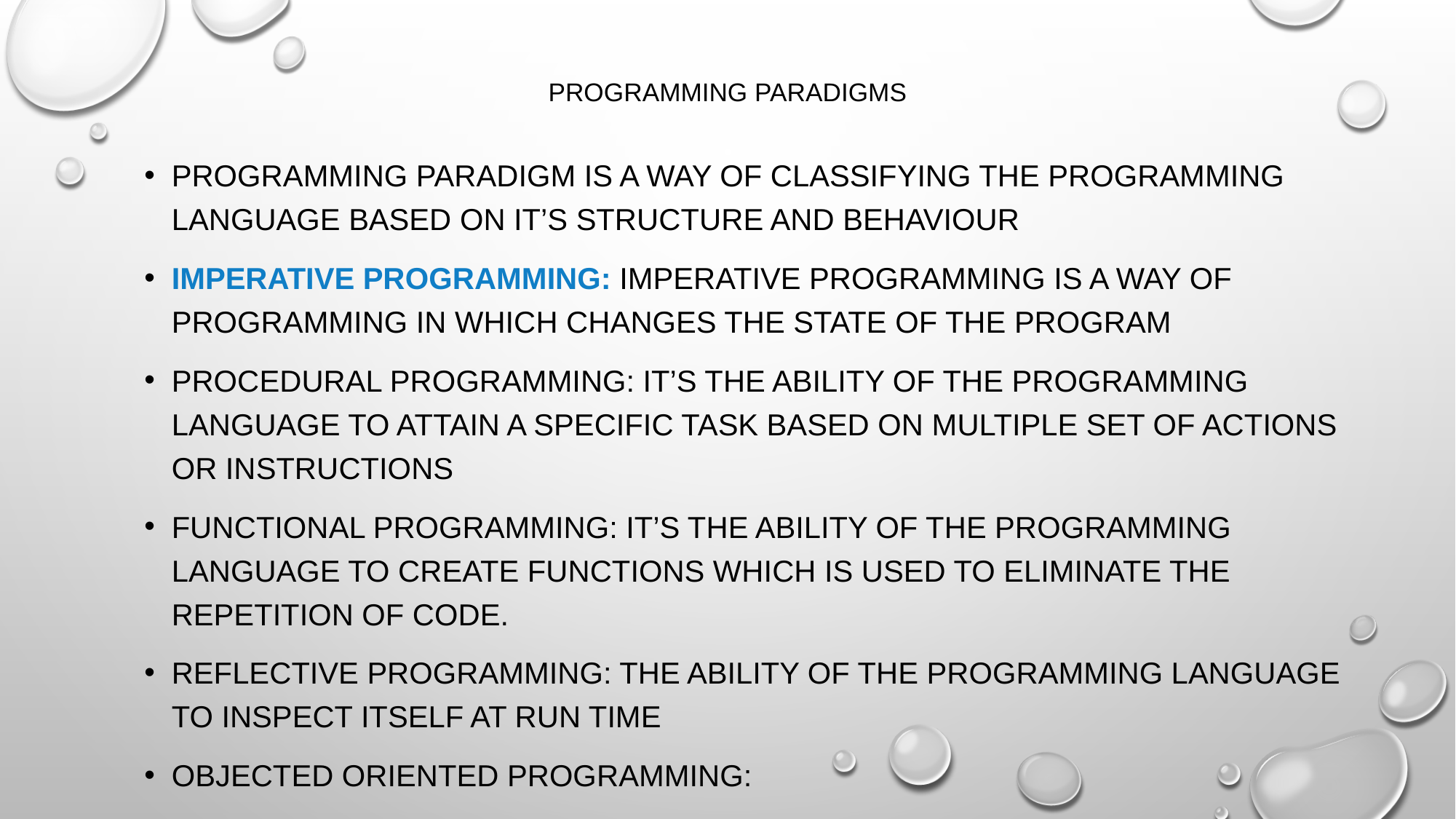

# PROGRAMMING PARADIGMS
Programming paradigm is a way of classifying the programming language based on it’s structure and behaviour
Imperative programming: imperative programming is a way of programming in which changes the state of the program
Procedural programming: it’s the ability of the programming Language to attain a specific task based on multiple set of actions or instructions
Functional programming: IT’s the ability of the programming language to create Functions which is used to eliminate the repetition of code.
Reflective programming: the ability of the programming language to inspect itself at run time
Objected oriented programming: